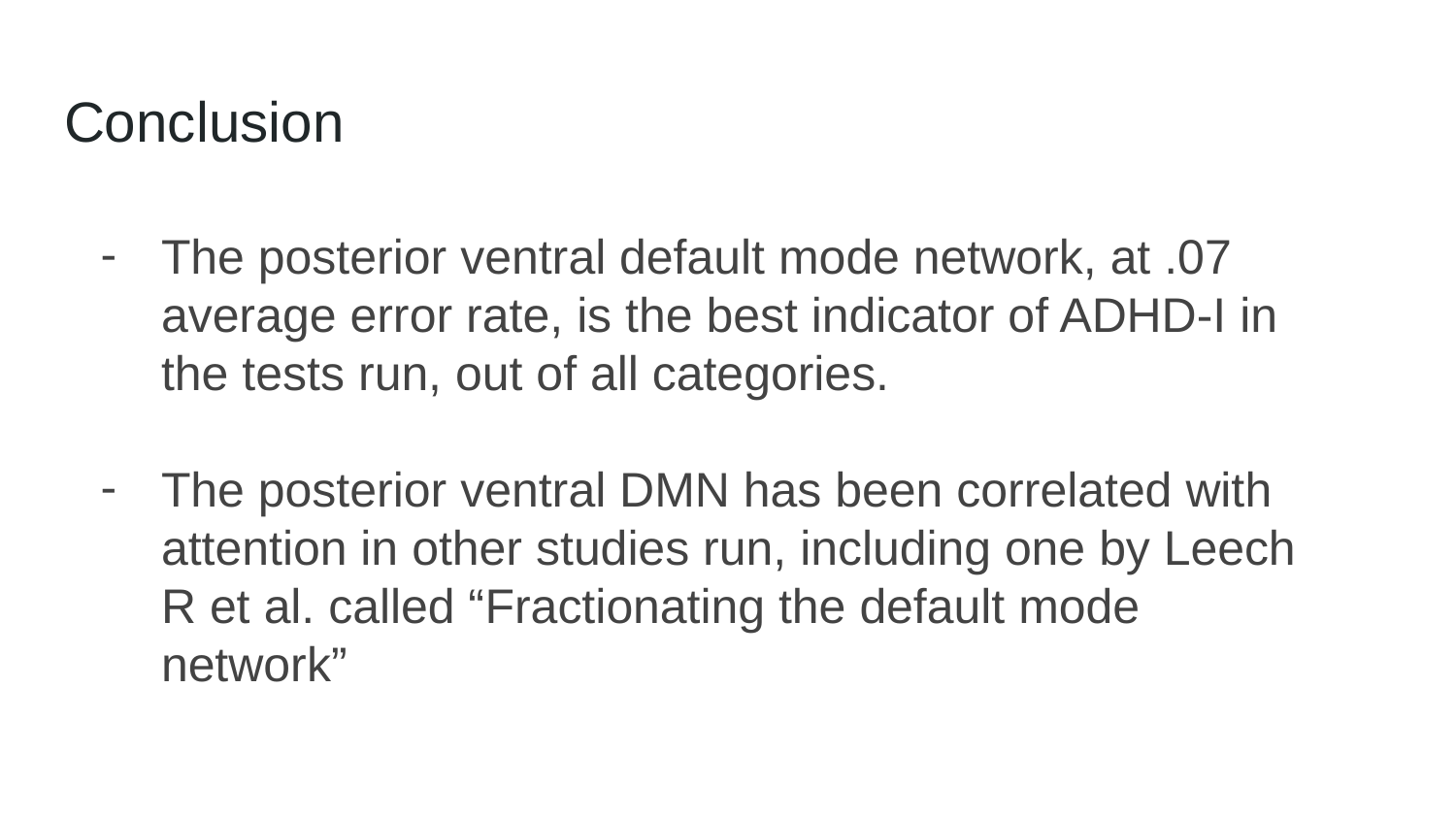

# Conclusion
The posterior ventral default mode network, at .07 average error rate, is the best indicator of ADHD-I in the tests run, out of all categories.

The posterior ventral DMN has been correlated with attention in other studies run, including one by Leech R et al. called “Fractionating the default mode network”